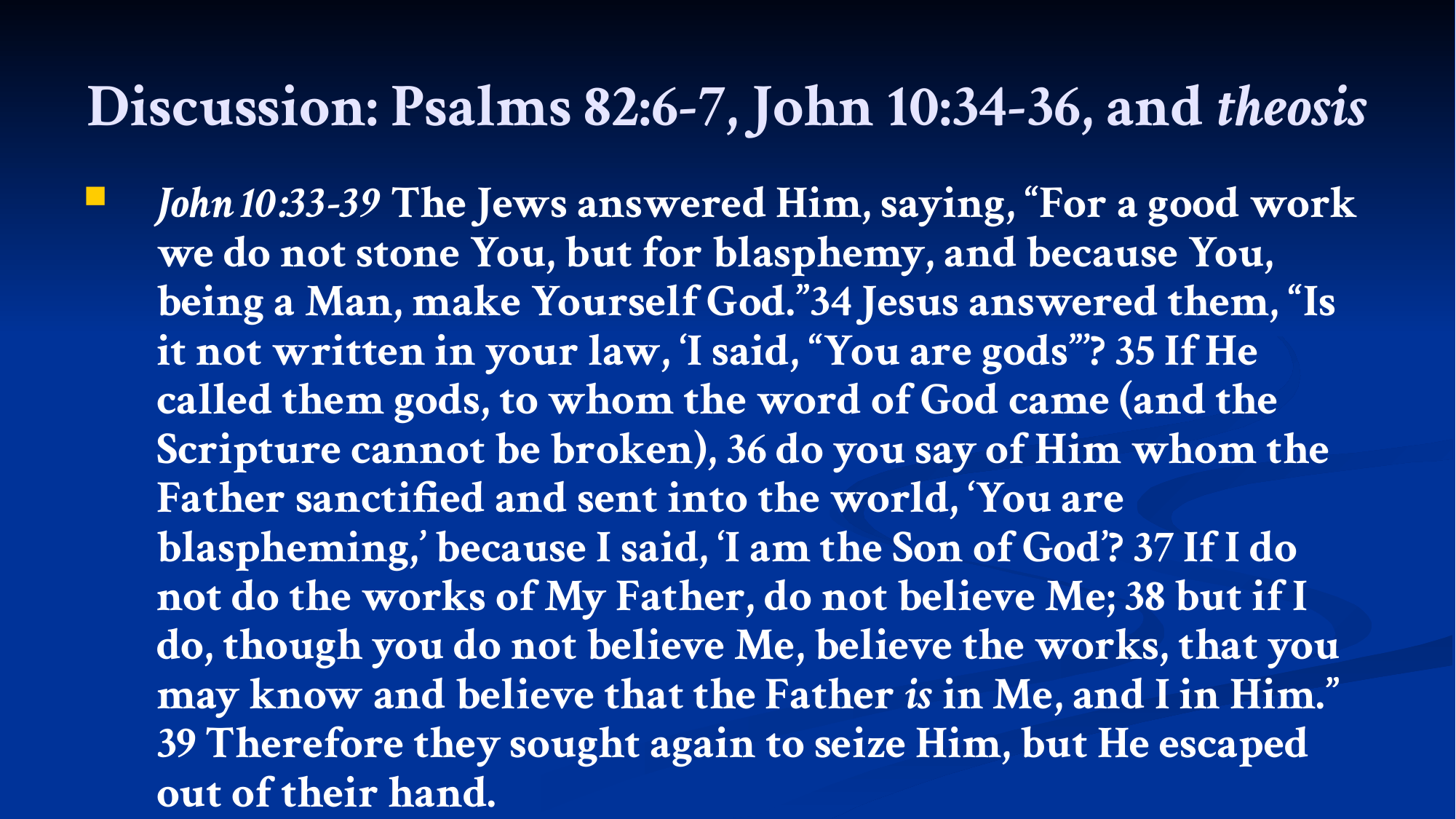

# Discussion: Psalms 82:6-7, John 10:34-36, and theosis
John 10:33-39 The Jews answered Him, saying, “For a good work we do not stone You, but for blasphemy, and because You, being a Man, make Yourself God.”34 Jesus answered them, “Is it not written in your law, ‘I said, “You are gods”’? 35 If He called them gods, to whom the word of God came (and the Scripture cannot be broken), 36 do you say of Him whom the Father sanctified and sent into the world, ‘You are blaspheming,’ because I said, ‘I am the Son of God’? 37 If I do not do the works of My Father, do not believe Me; 38 but if I do, though you do not believe Me, believe the works, that you may know and believe that the Father is in Me, and I in Him.” 39 Therefore they sought again to seize Him, but He escaped out of their hand.